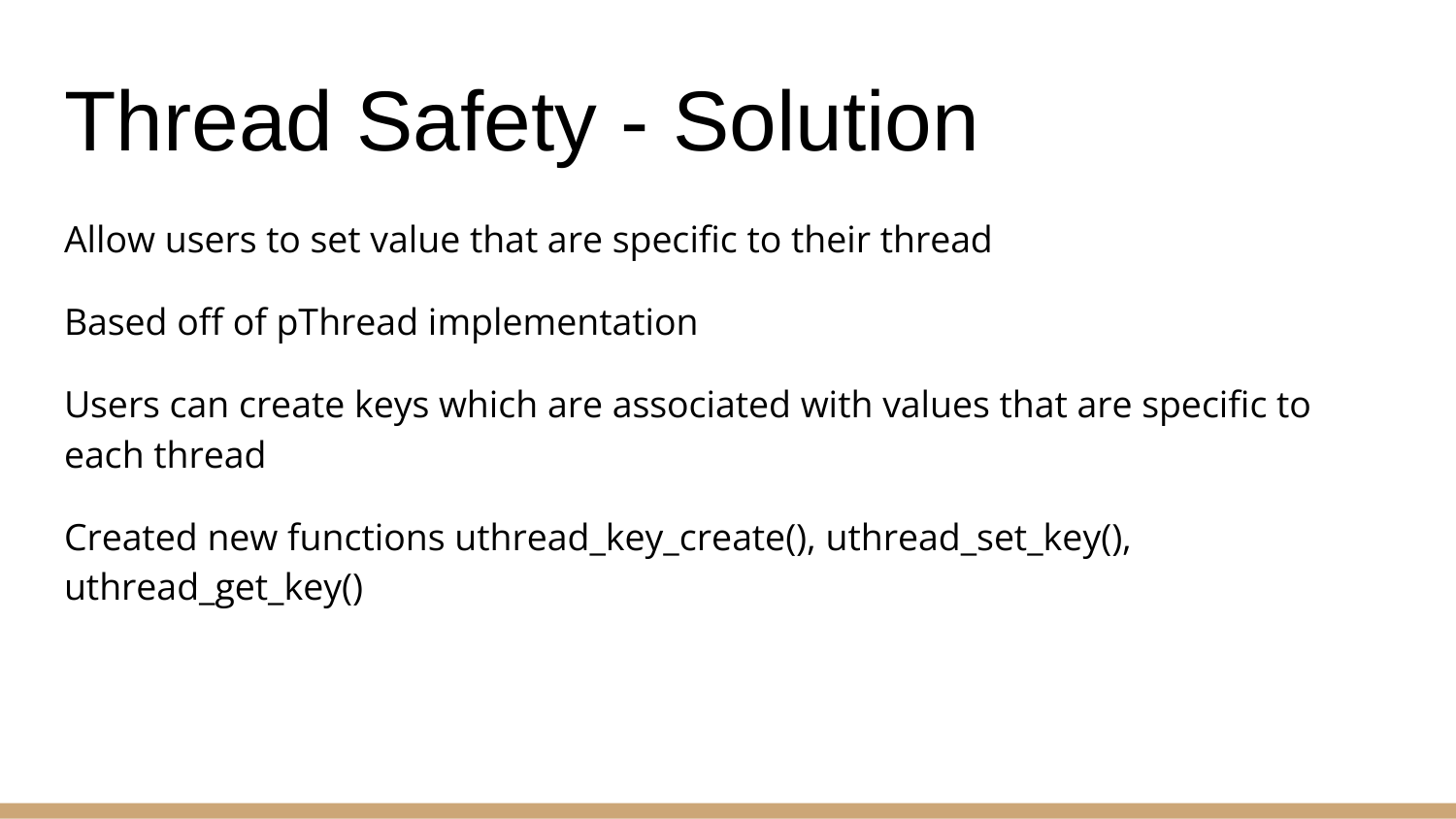

# Thread Safety - Solution
Allow users to set value that are specific to their thread
Based off of pThread implementation
Users can create keys which are associated with values that are specific to each thread
Created new functions uthread_key_create(), uthread_set_key(), uthread_get_key()